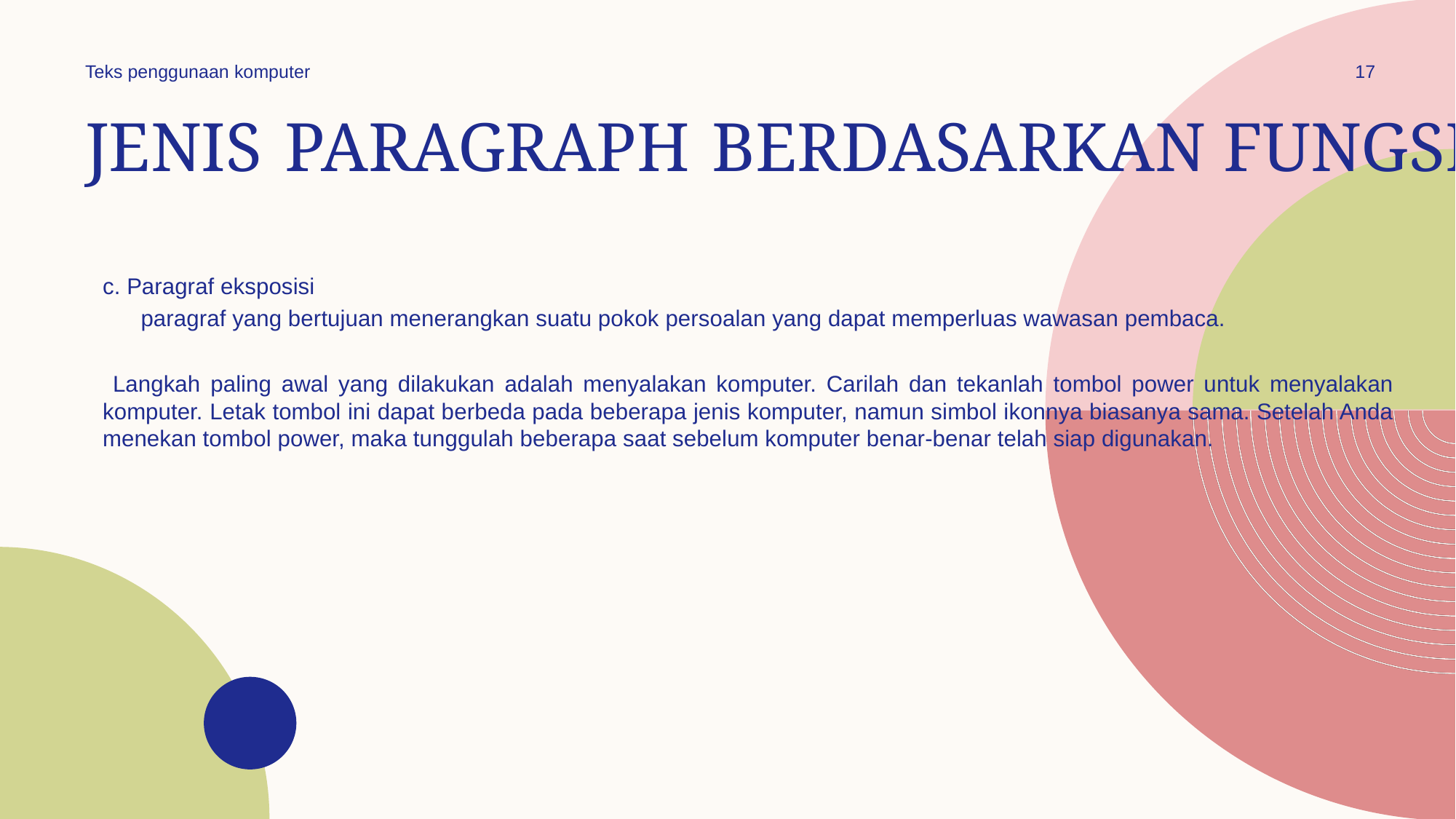

Teks penggunaan komputer
17
# Jenis paragraph berdasarkan fungsi
c. Paragraf eksposisi
      paragraf yang bertujuan menerangkan suatu pokok persoalan yang dapat memperluas wawasan pembaca.

 Langkah paling awal yang dilakukan adalah menyalakan komputer. Carilah dan tekanlah tombol power untuk menyalakan komputer. Letak tombol ini dapat berbeda pada beberapa jenis komputer, namun simbol ikonnya biasanya sama. Setelah Anda menekan tombol power, maka tunggulah beberapa saat sebelum komputer benar-benar telah siap digunakan.